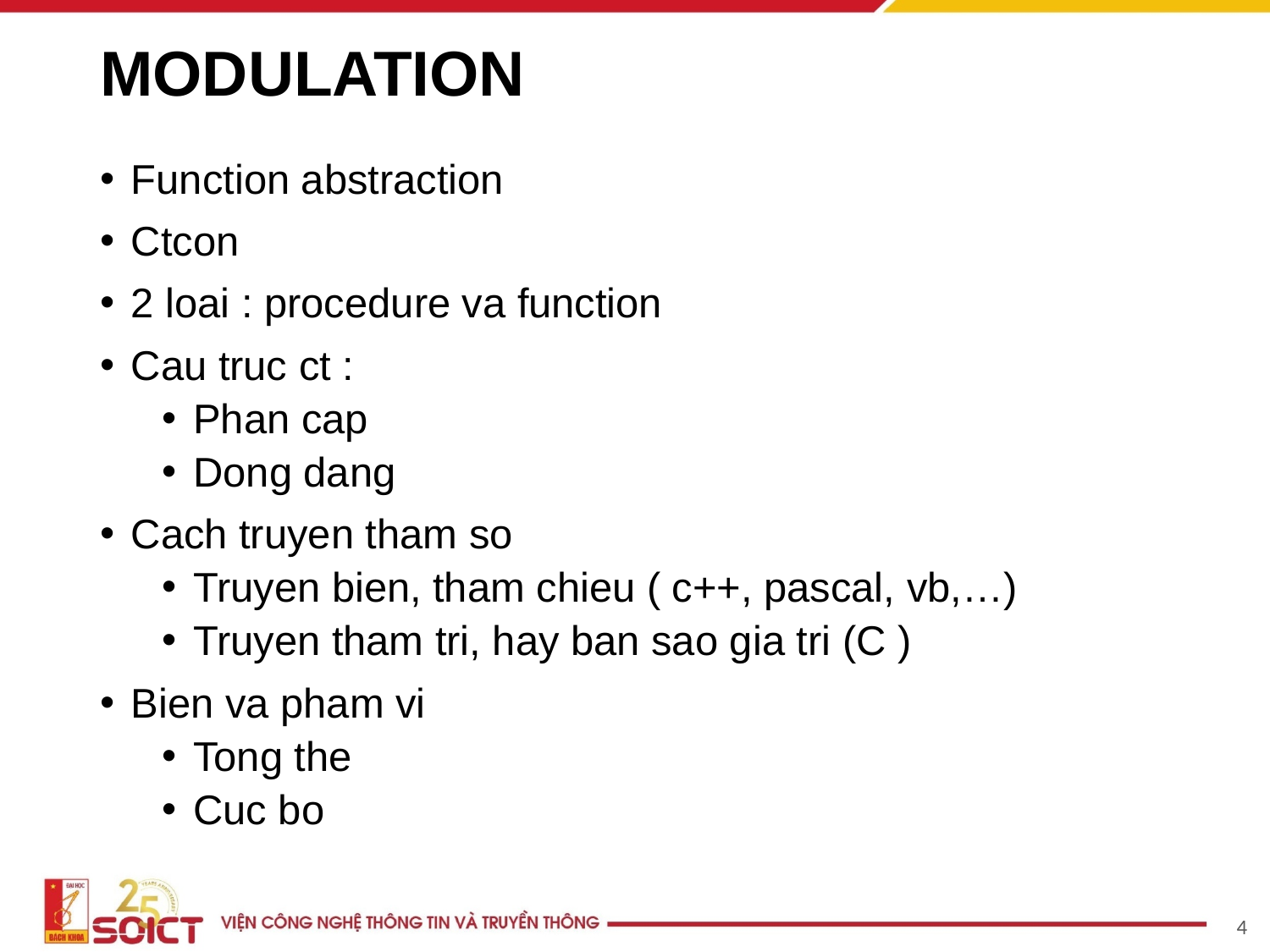

# MODULATION
Function abstraction
Ctcon
2 loai : procedure va function
Cau truc ct :
Phan cap
Dong dang
Cach truyen tham so
Truyen bien, tham chieu ( c++, pascal, vb,…)
Truyen tham tri, hay ban sao gia tri (C )
Bien va pham vi
Tong the
Cuc bo

4